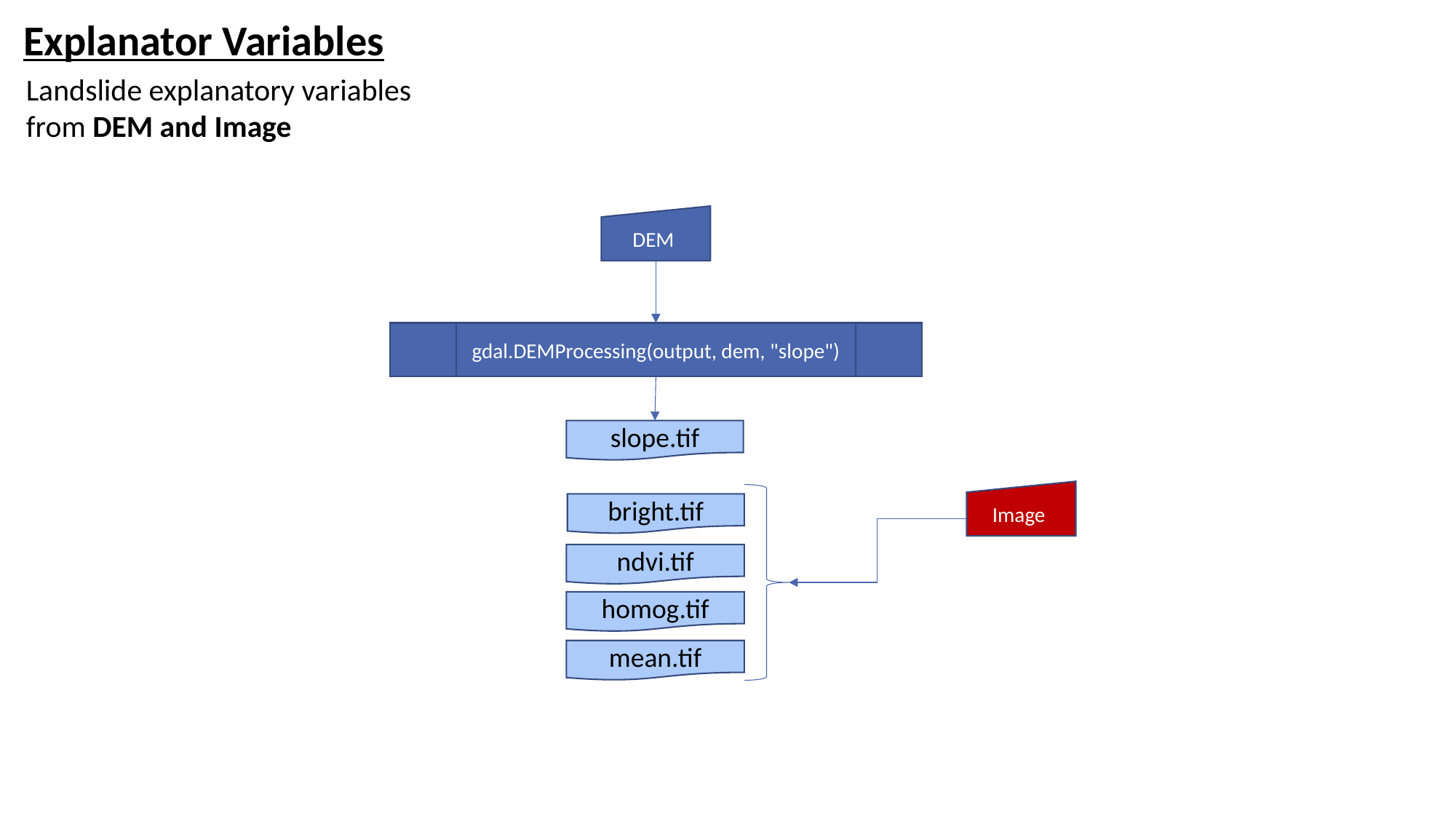

Explanator Variables
Landslide explanatory variables from DEM and Image
DEM
gdal.DEMProcessing(output, dem, "slope")
slope.tif
Image

bright.tif
ndvi.tif
homog.tif
mean.tif